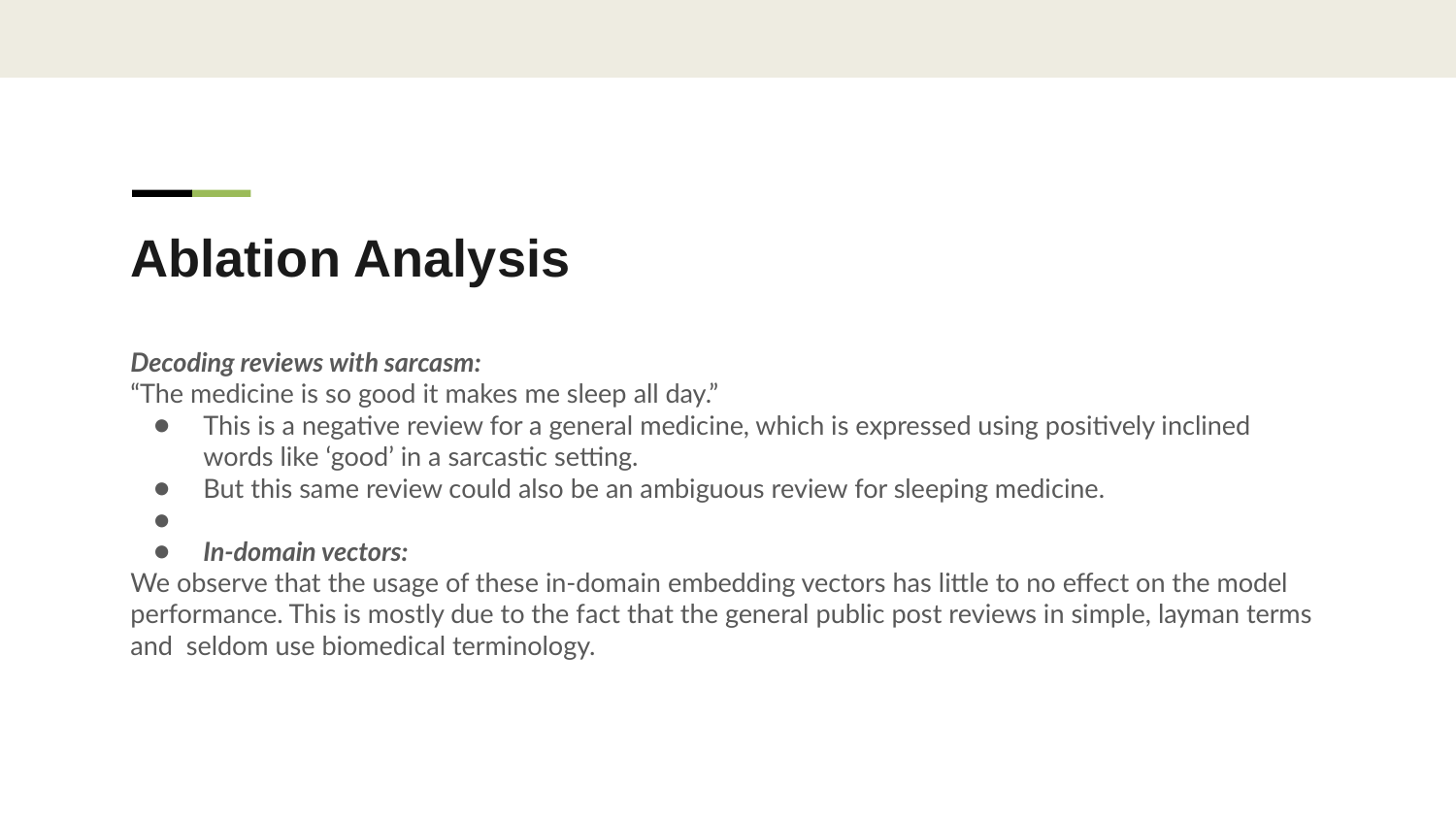

Ablation Analysis
Decoding reviews with sarcasm:
“The medicine is so good it makes me sleep all day.”
This is a negative review for a general medicine, which is expressed using positively inclined words like ‘good’ in a sarcastic setting.
But this same review could also be an ambiguous review for sleeping medicine.

In-domain vectors:
We observe that the usage of these in-domain embedding vectors has little to no effect on the model performance. This is mostly due to the fact that the general public post reviews in simple, layman terms and  seldom use biomedical terminology.